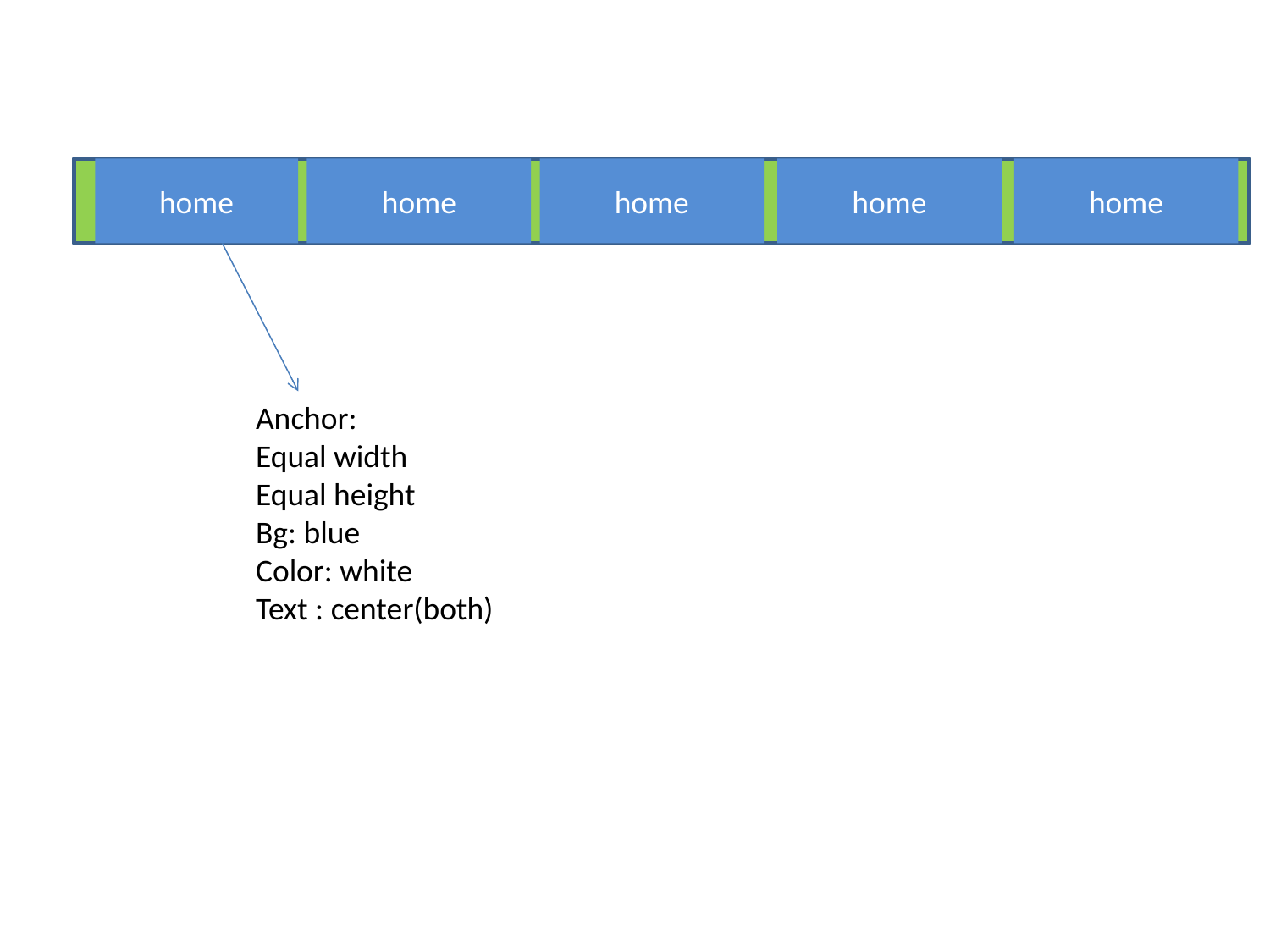

home
home
home
home
home
Anchor:
Equal width
Equal height
Bg: blue
Color: white
Text : center(both)